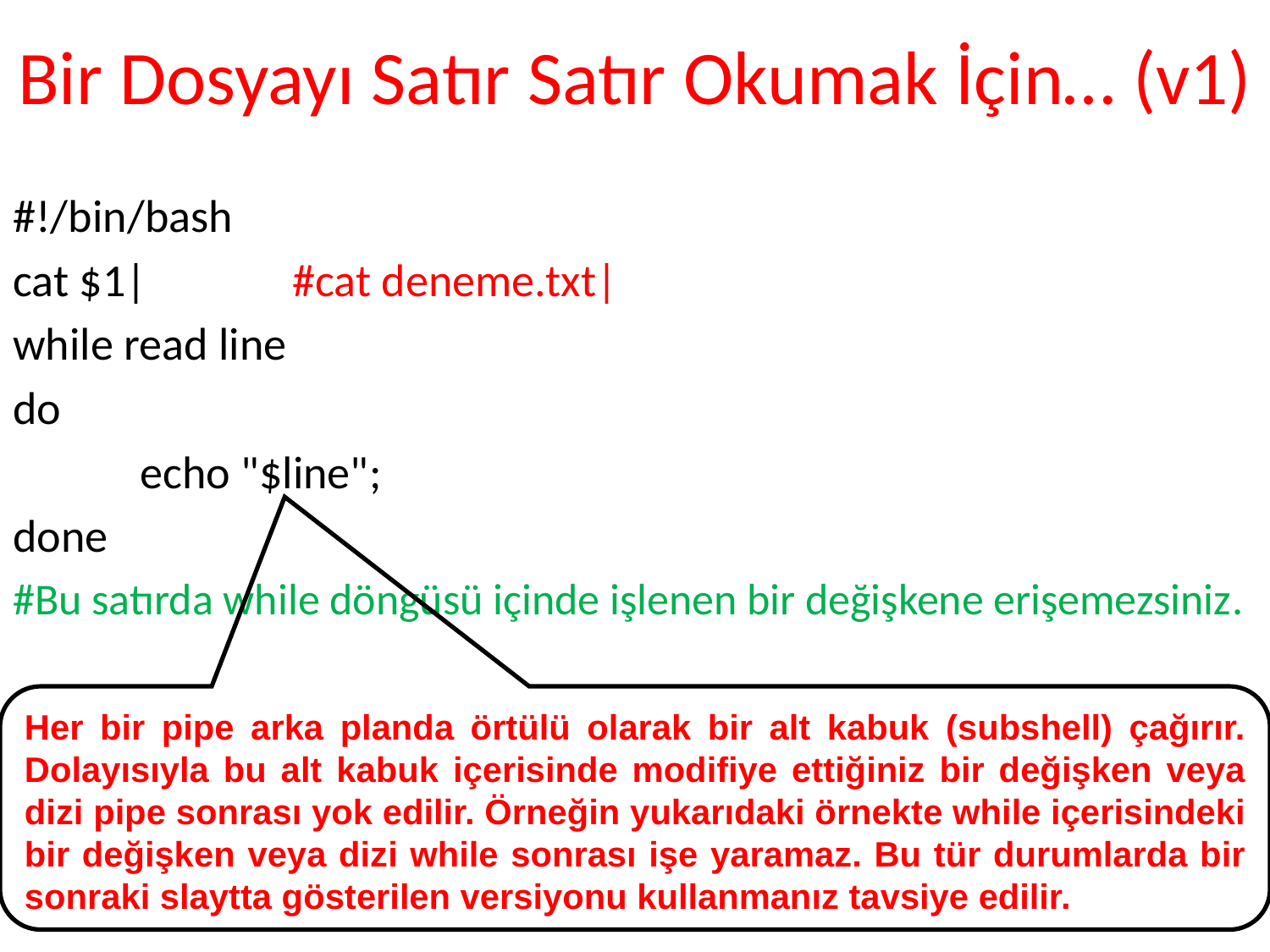

# Bir Dosyayı Satır Satır Okumak İçin… (v1)
#!/bin/bash
cat $1|              #cat deneme.txt|
while read line
do
	echo "$line";
done
#Bu satırda while döngüsü içinde işlenen bir değişkene erişemezsiniz.
Her bir pipe arka planda örtülü olarak bir alt kabuk (subshell) çağırır. Dolayısıyla bu alt kabuk içerisinde modifiye ettiğiniz bir değişken veya dizi pipe sonrası yok edilir. Örneğin yukarıdaki örnekte while içerisindeki bir değişken veya dizi while sonrası işe yaramaz. Bu tür durumlarda bir sonraki slaytta gösterilen versiyonu kullanmanız tavsiye edilir.